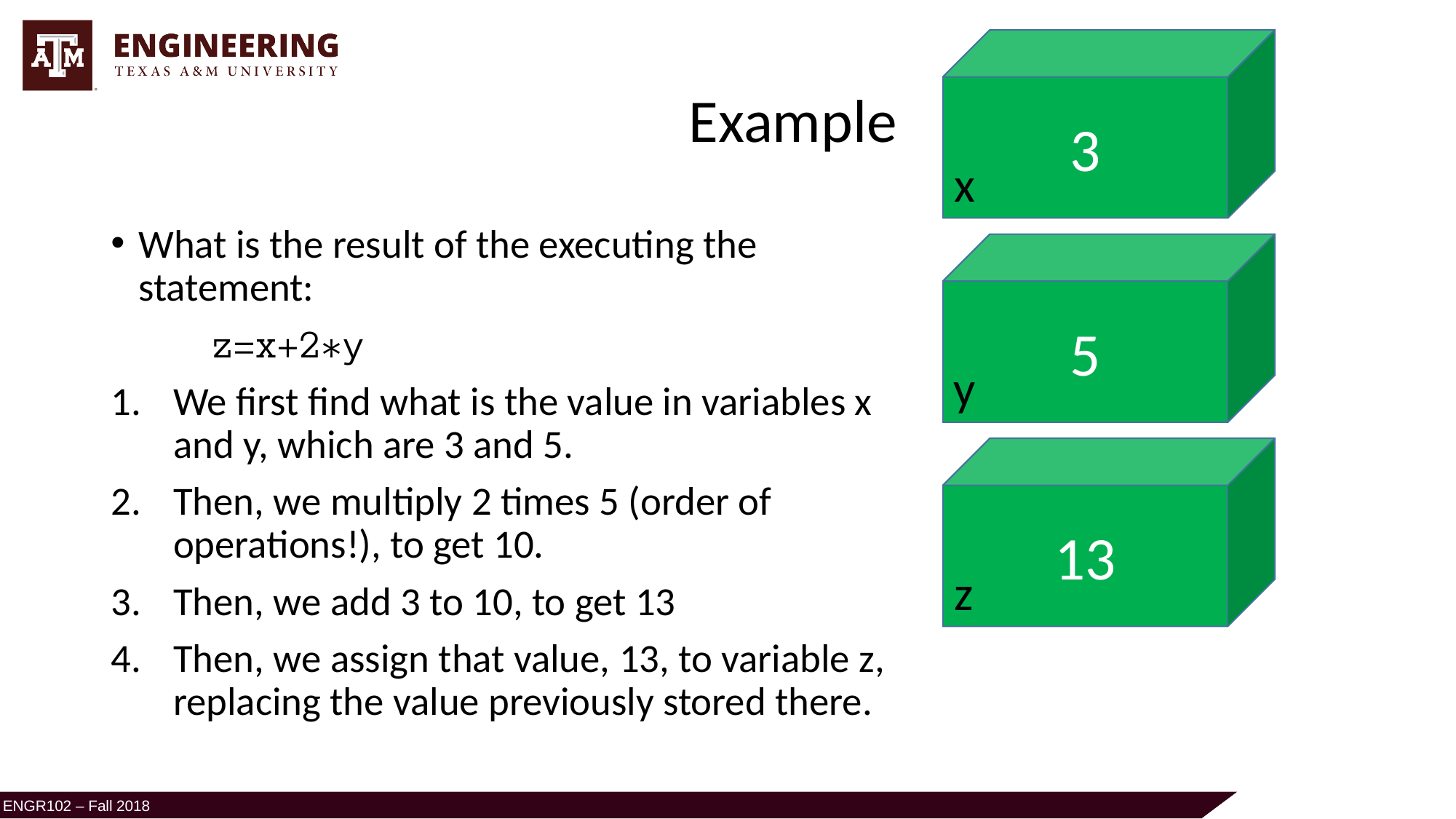

3
x
# Example
What is the result of the executing the statement:
	z=x+2*y
We first find what is the value in variables x and y, which are 3 and 5.
Then, we multiply 2 times 5 (order of operations!), to get 10.
Then, we add 3 to 10, to get 13
Then, we assign that value, 13, to variable z, replacing the value previously stored there.

5
y
13
z